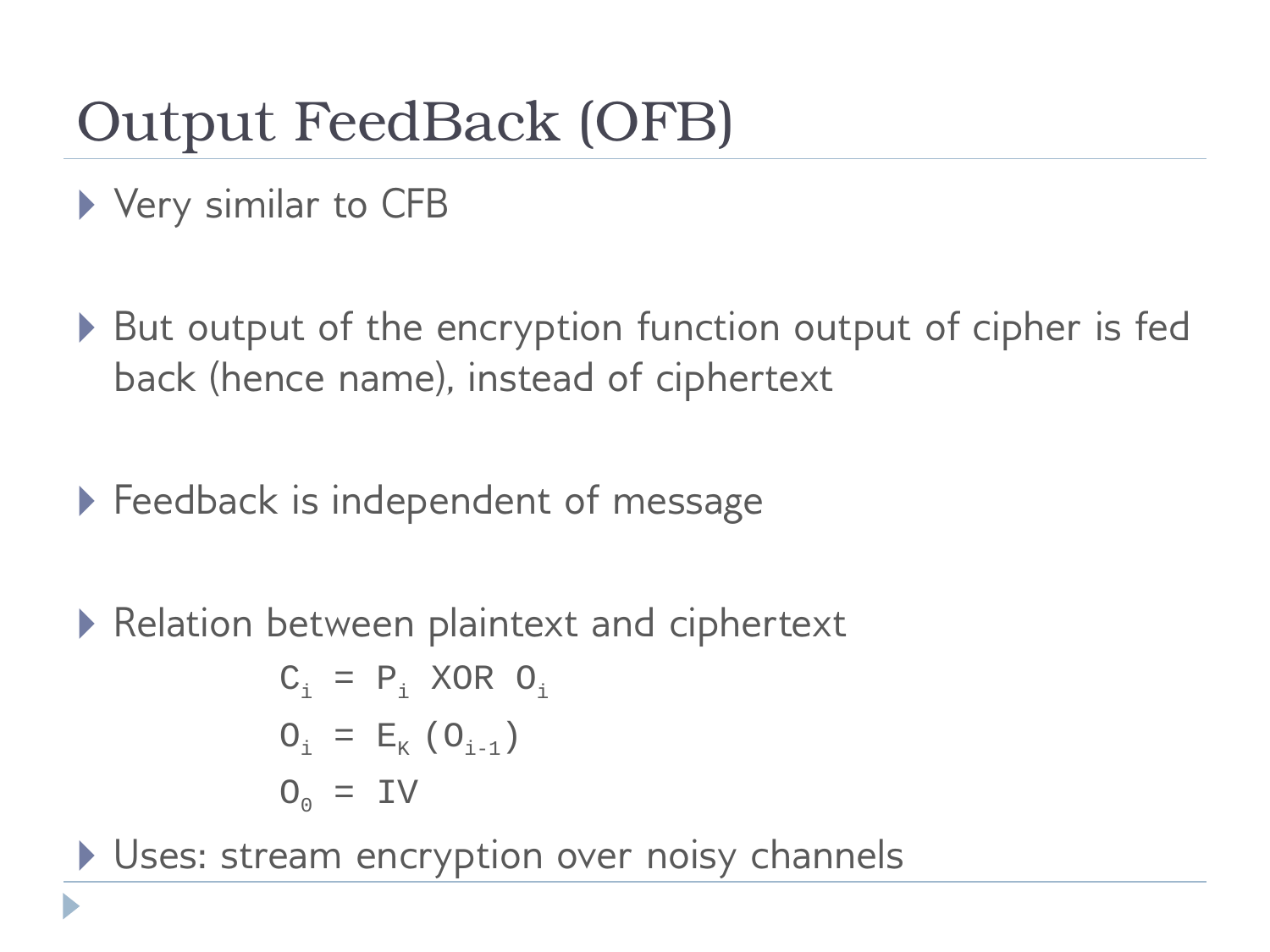

# Output FeedBack (OFB)
Very similar to CFB

But output of the encryption function output of cipher is fed back (hence name), instead of ciphertext

Feedback is independent of message

Relation between plaintext and ciphertext
		Ci = Pi XOR Oi
		Oi = EK (Oi-1)
		O0 = IV
Uses: stream encryption over noisy channels